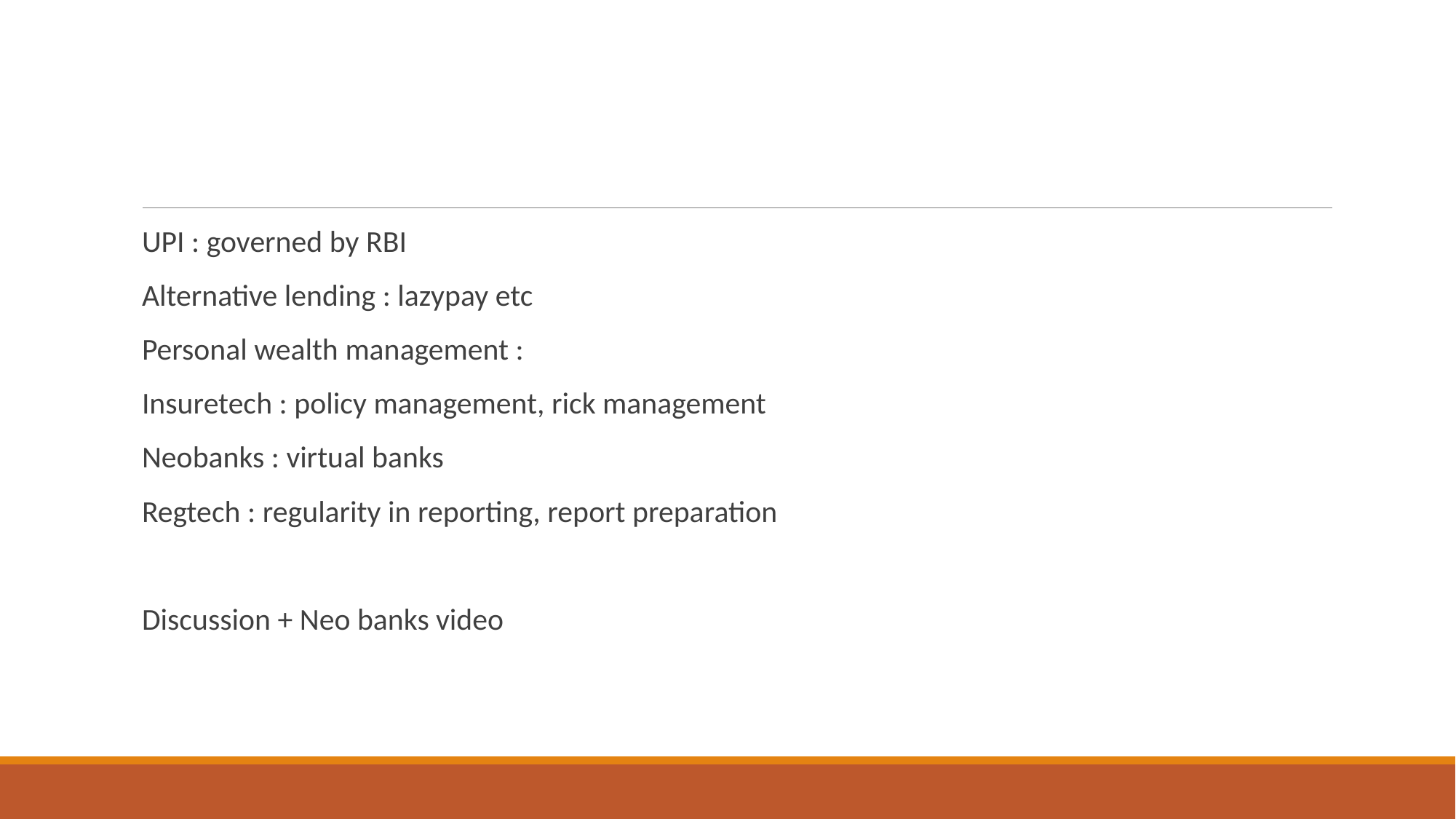

#
UPI : governed by RBI
Alternative lending : lazypay etc
Personal wealth management :
Insuretech : policy management, rick management
Neobanks : virtual banks
Regtech : regularity in reporting, report preparation

Discussion + Neo banks video